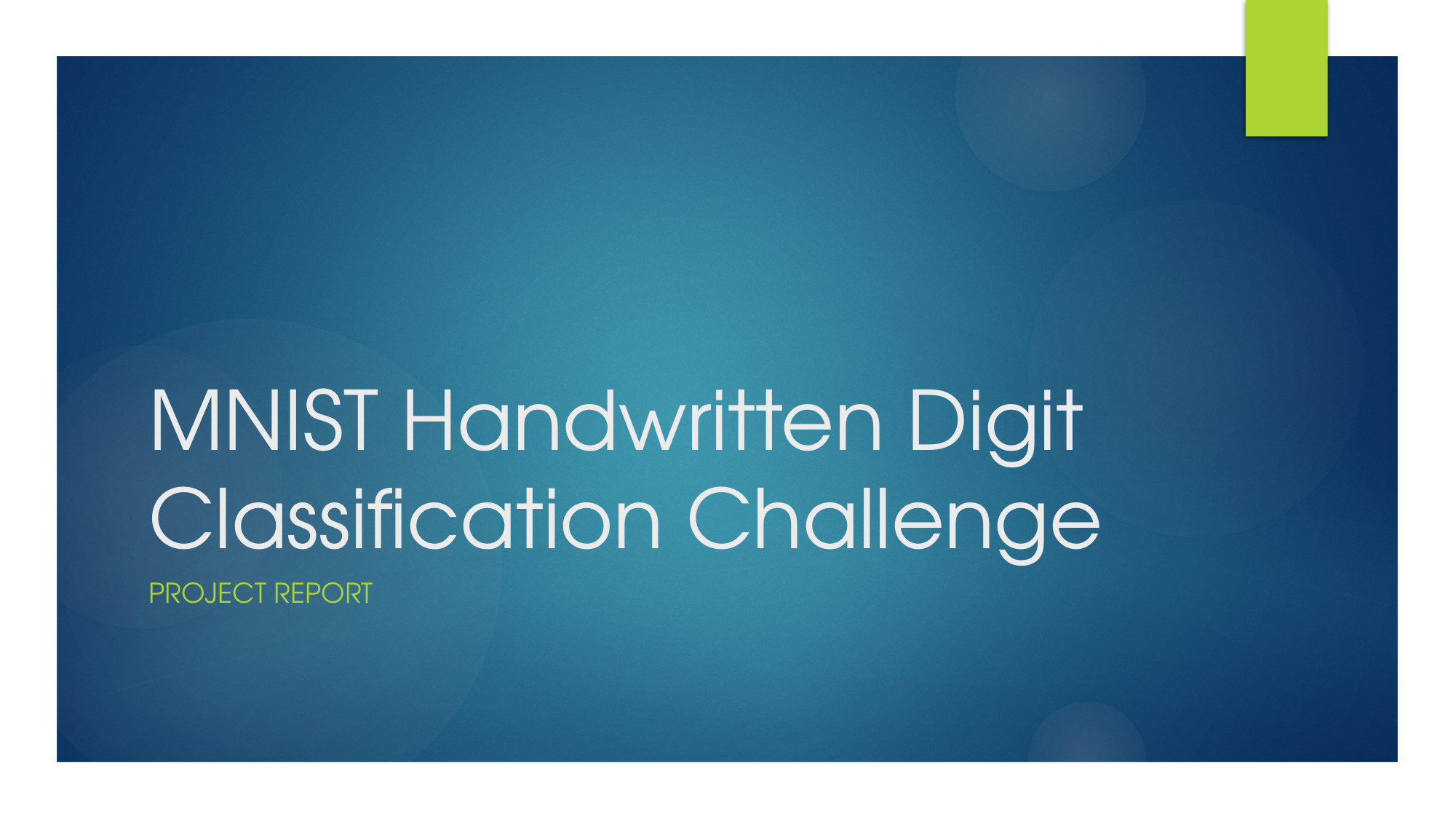

# MNIST Handwritten Digit Classification Challenge
Project report